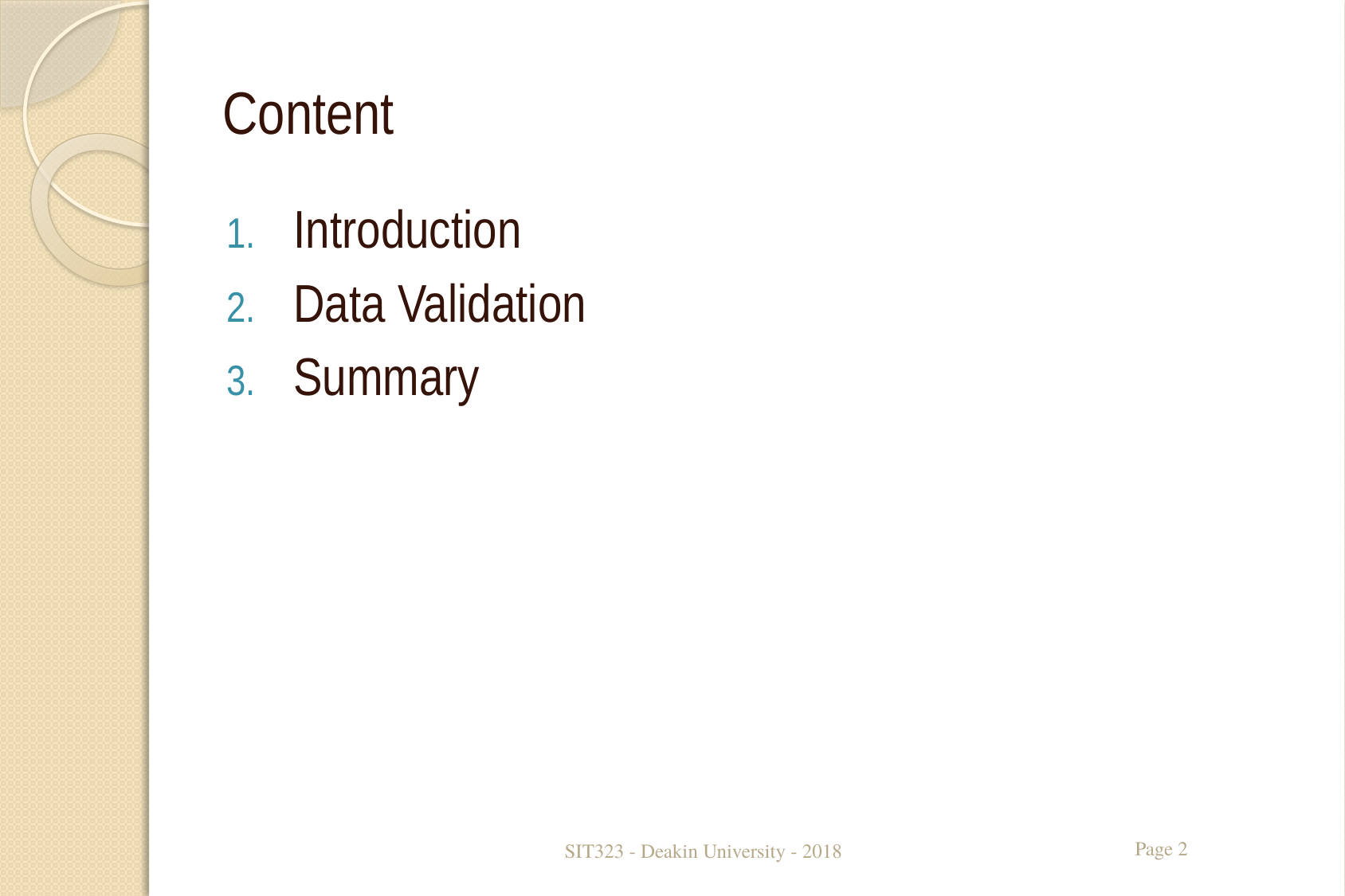

# Content
Introduction
Data Validation
Summary
SIT323 - Deakin University - 2018
Page 2